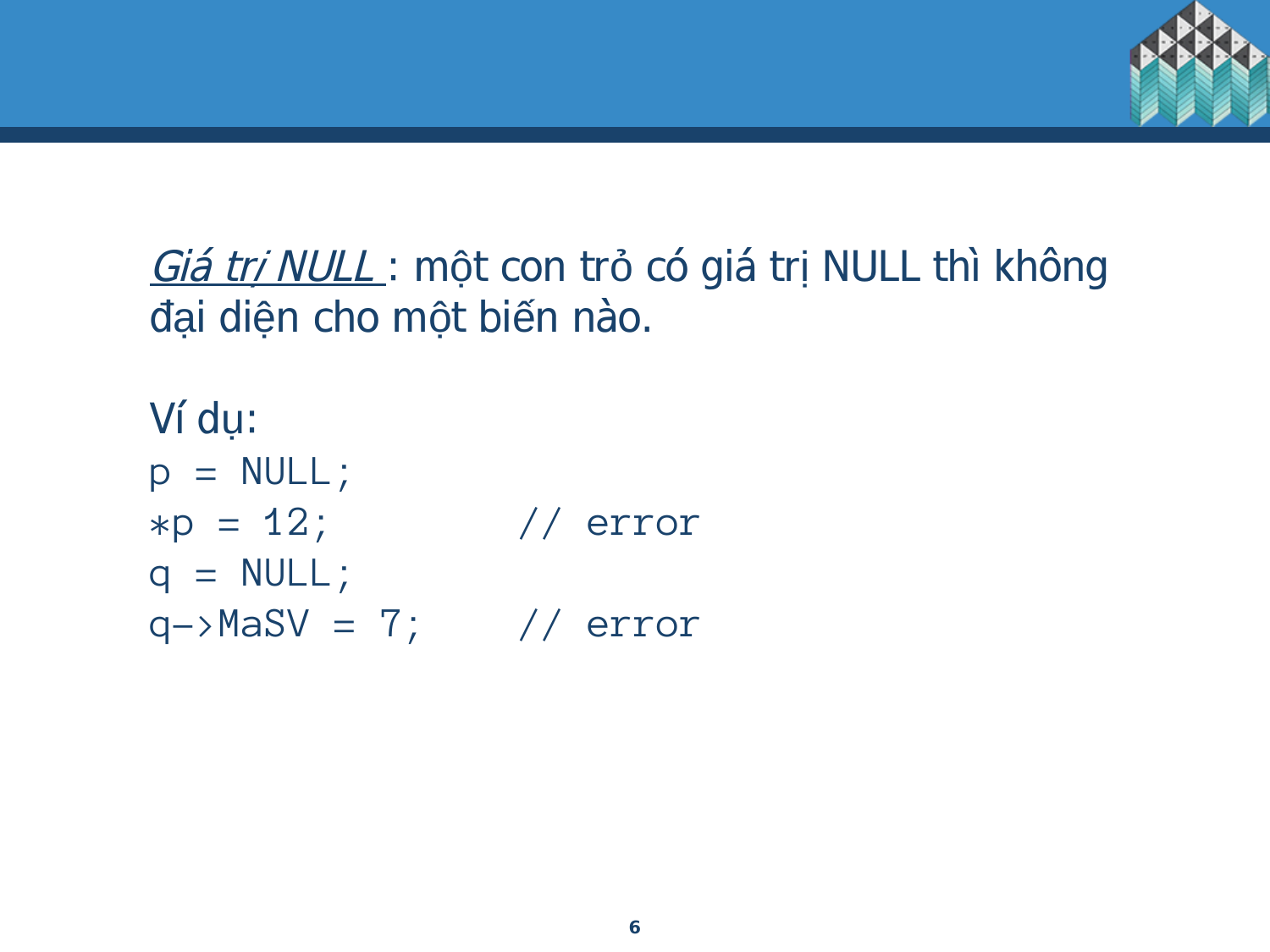

Giá trị NULL : một con trỏ có giá trị NULL thì không đại diện cho một biến nào.

Ví dụ:
p = NULL;
*p = 12;        // error
q = NULL;
q->MaSV = 7;    // error

6